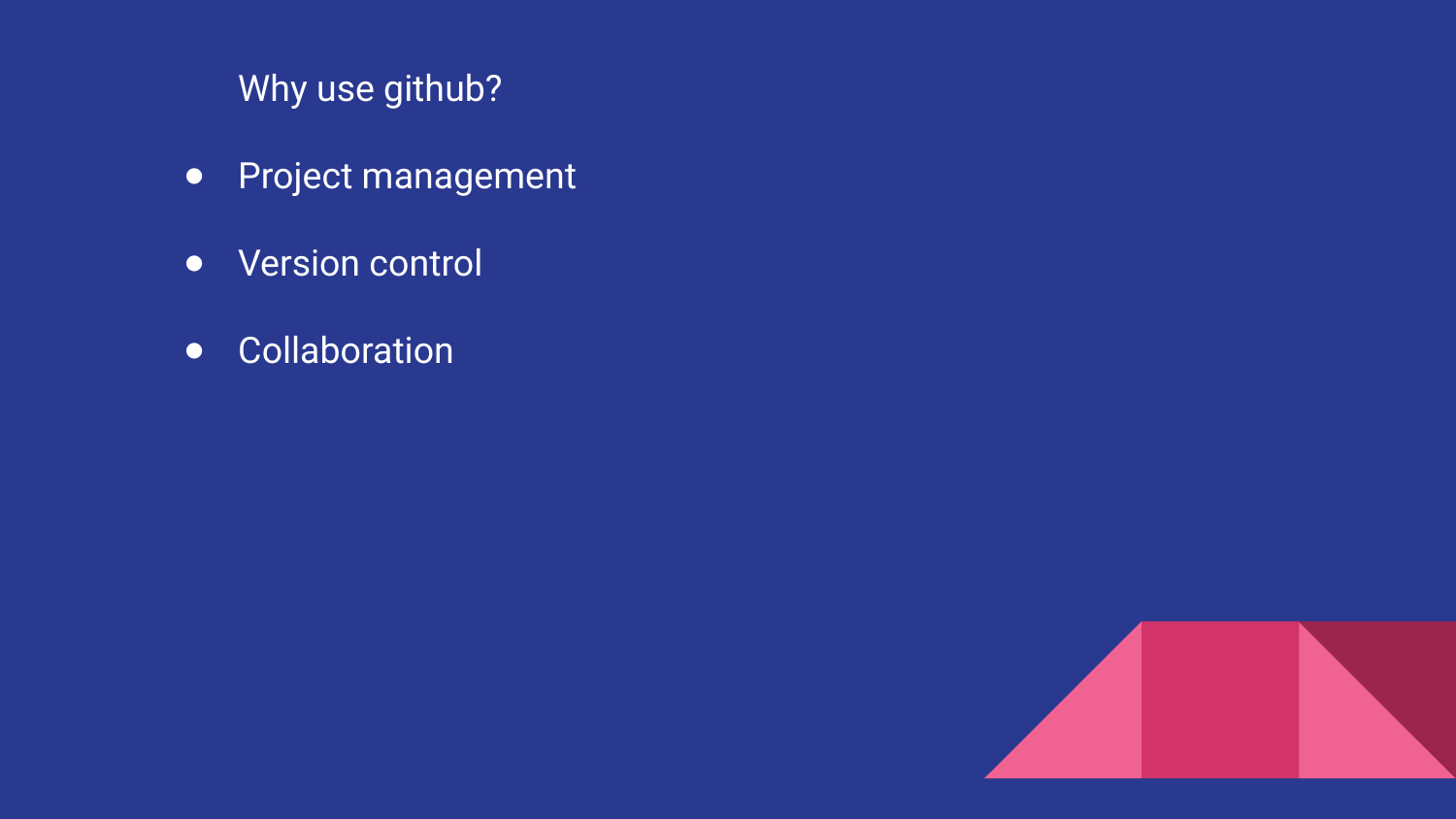

Why use github?

Project management

Version control

Collaboration